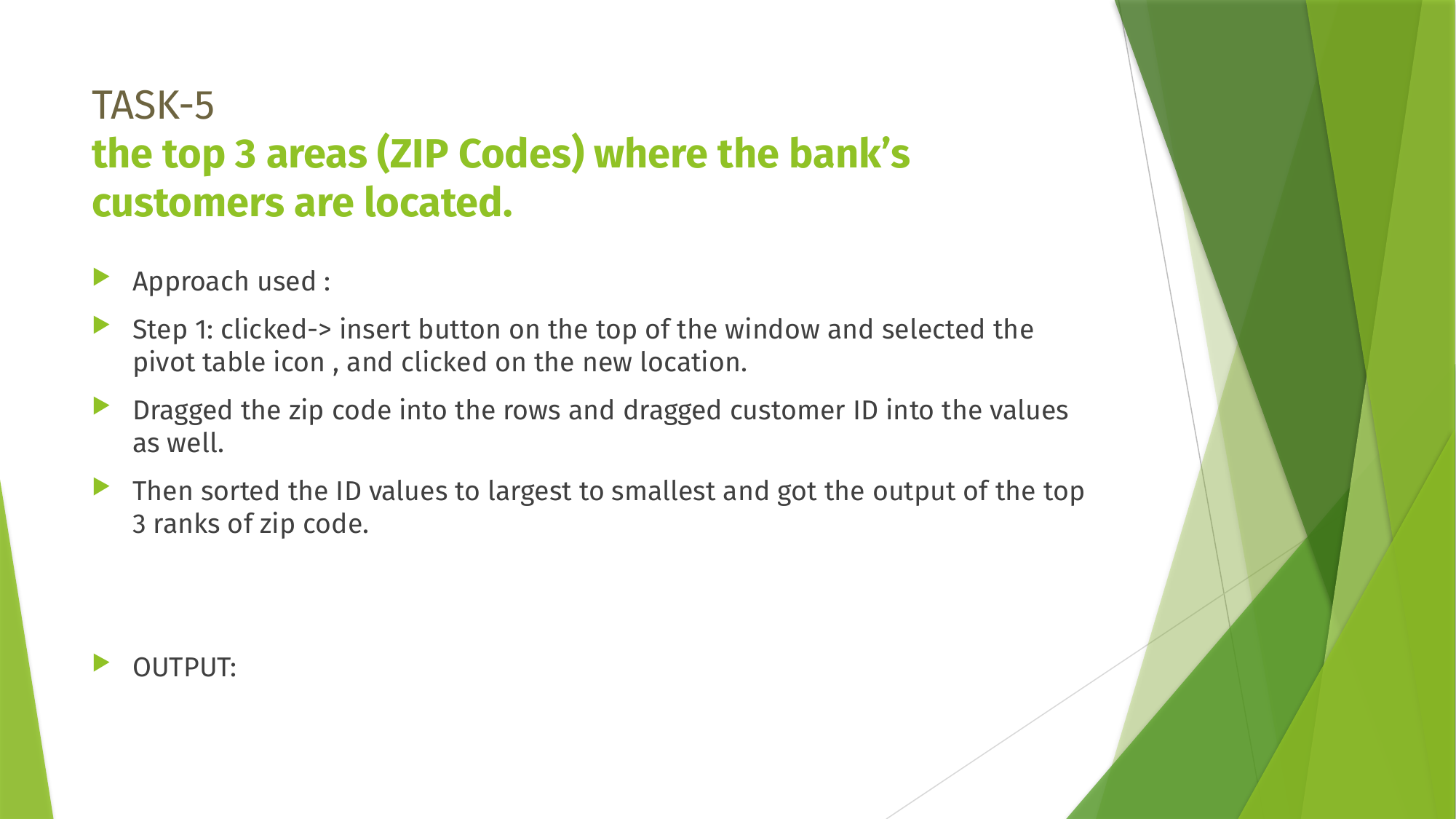

# TASK-5 the top 3 areas (ZIP Codes) where the bank’s customers are located.
Approach used :
Step 1: clicked-> insert button on the top of the window and selected the pivot table icon , and clicked on the new location.
Dragged the zip code into the rows and dragged customer ID into the values as well.
Then sorted the ID values to largest to smallest and got the output of the top 3 ranks of zip code.

OUTPUT: